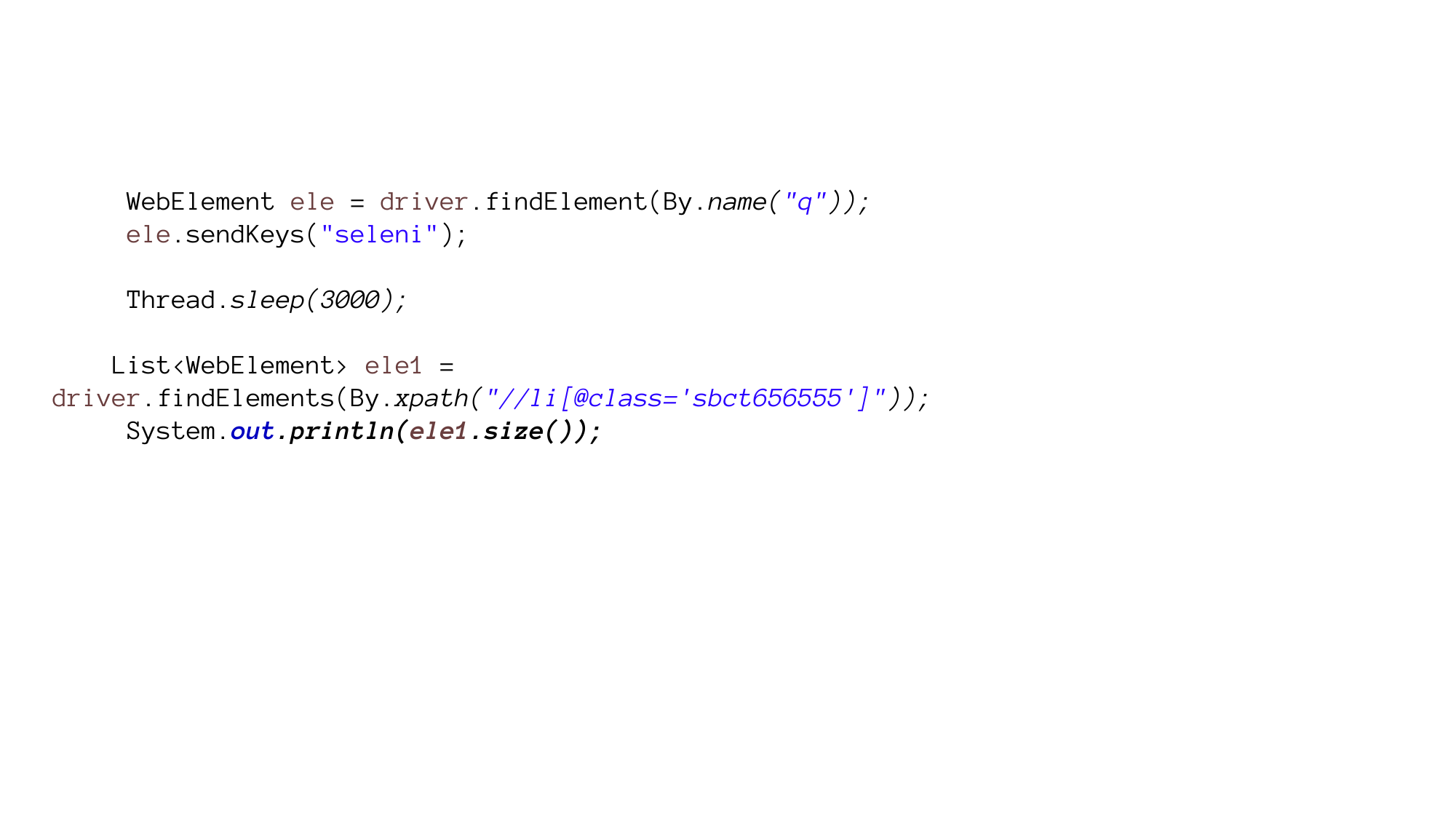

#

     WebElement ele = driver.findElement(By.name("q"));
     ele.sendKeys("seleni");

     Thread.sleep(3000);

    List<WebElement> ele1 = driver.findElements(By.xpath("//li[@class='sbct656555']"));
     System.out.println(ele1.size());